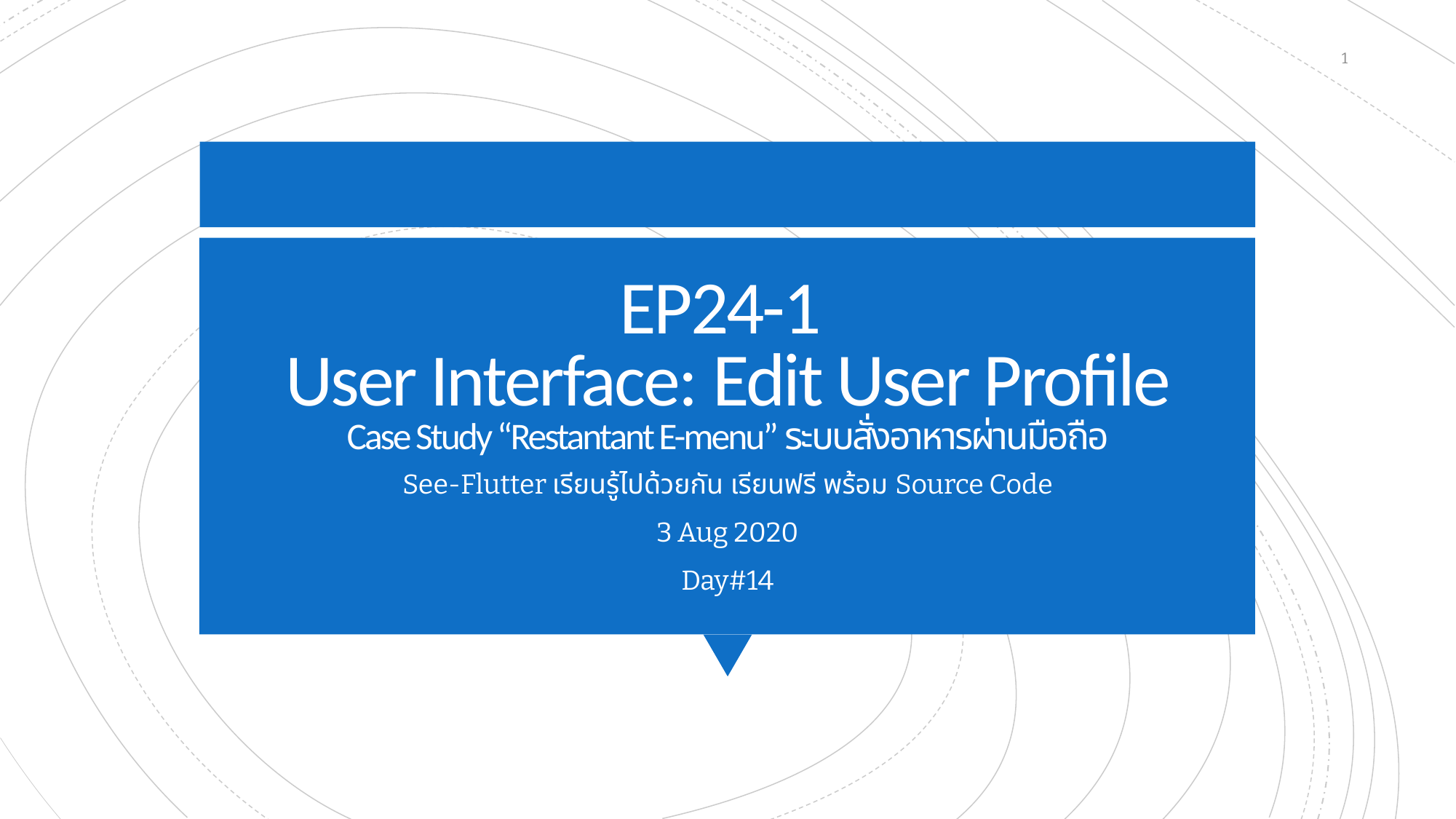

1
# EP24-1 User Interface: Edit User Profile Case Study “Restantant E-menu” ระบบสั่งอาหารผ่านมือถือ
See-Flutter เรียนรู้ไปด้วยกัน เรียนฟรี พร้อม Source Code
3 Aug 2020
Day#14